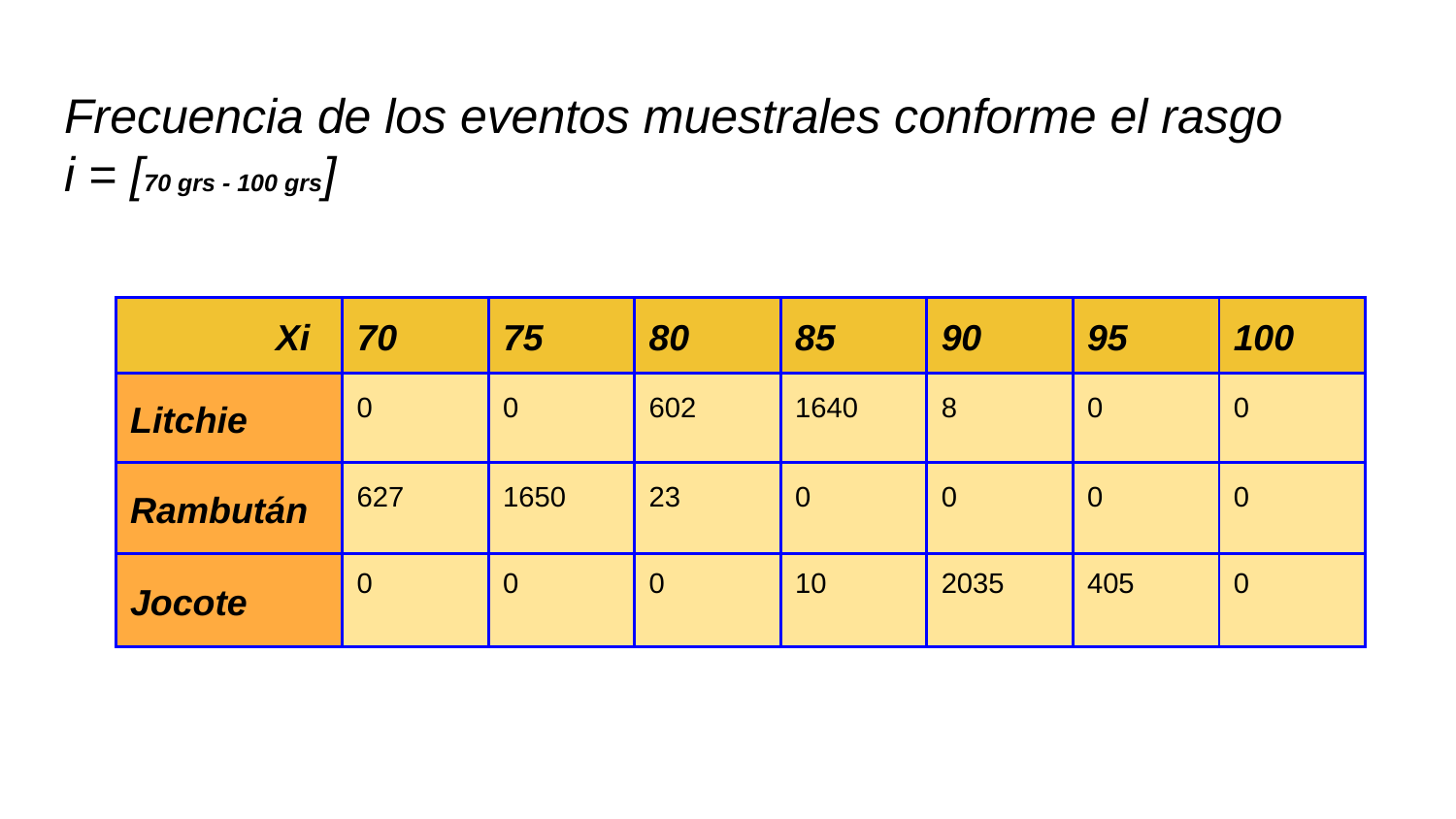

# Frecuencia de los eventos muestrales conforme el rasgo
i = [70 grs - 100 grs]
| Xi | 70 | 75 | 80 | 85 | 90 | 95 | 100 |
| --- | --- | --- | --- | --- | --- | --- | --- |
| Litchie | 0 | 0 | 602 | 1640 | 8 | 0 | 0 |
| Rambután | 627 | 1650 | 23 | 0 | 0 | 0 | 0 |
| Jocote | 0 | 0 | 0 | 10 | 2035 | 405 | 0 |